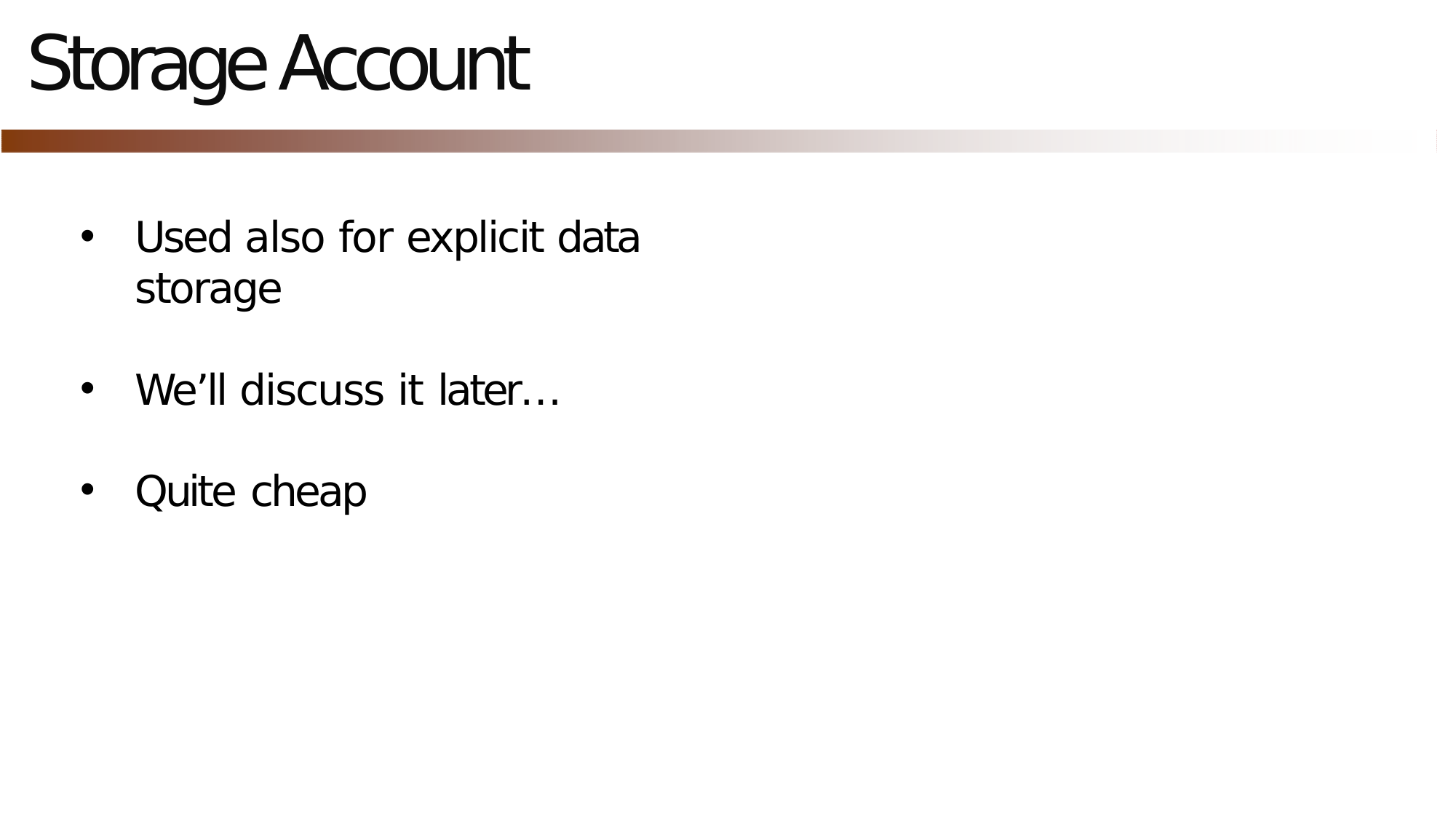

# Storage Account

Used also for explicit data storage

We’ll discuss it later…

Quite cheap